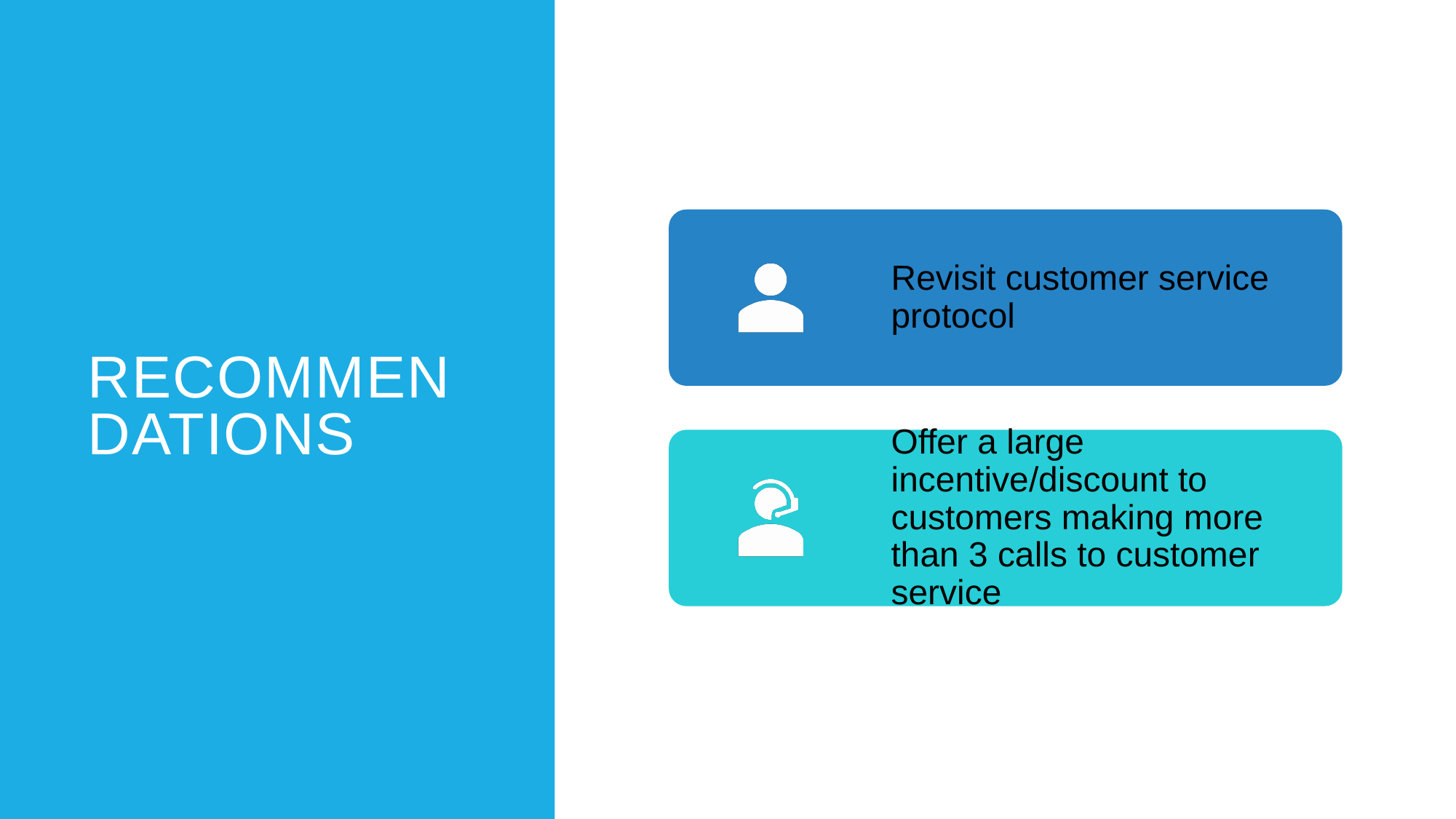

# recommendations
Revisit customer service protocol
Offer a large incentive/discount to customers making more than 3 calls to customer service